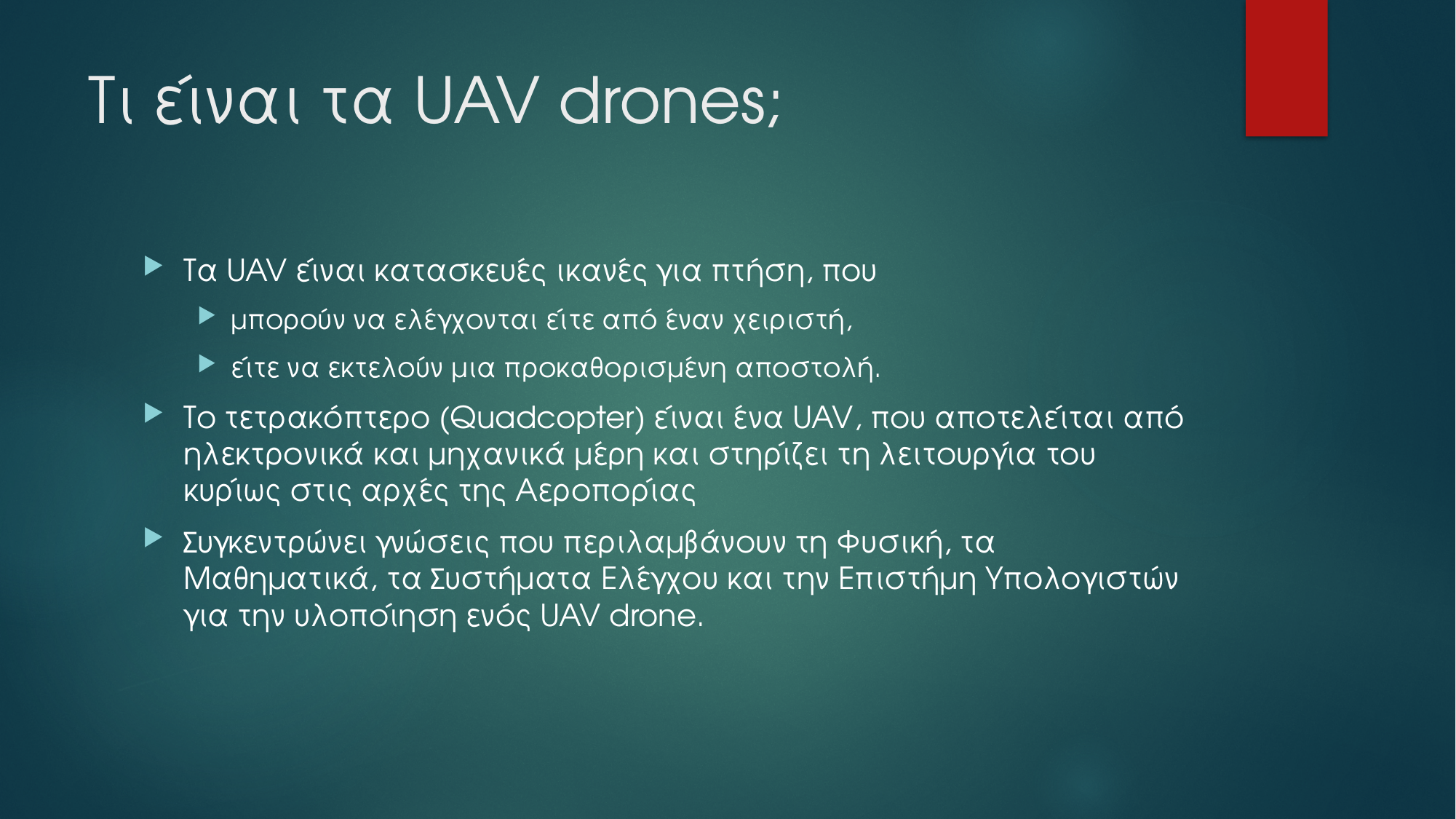

# Τι είναι τα UAV drones;
Τα UAV είναι κατασκευές ικανές για πτήση, που
μπορούν να ελέγχονται είτε από έναν χειριστή,
είτε να εκτελούν μια προκαθορισμένη αποστολή.
Το τετρακόπτερο (Quadcopter) είναι ένα UAV, που αποτελείται από ηλεκτρονικά και μηχανικά μέρη και στηρίζει τη λειτουργία του κυρίως στις αρχές της Αεροπορίας
Συγκεντρώνει γνώσεις που περιλαμβάνουν τη Φυσική, τα Μαθηματικά, τα Συστήματα Ελέγχου και την Επιστήμη Υπολογιστών για την υλοποίηση ενός UAV drone.